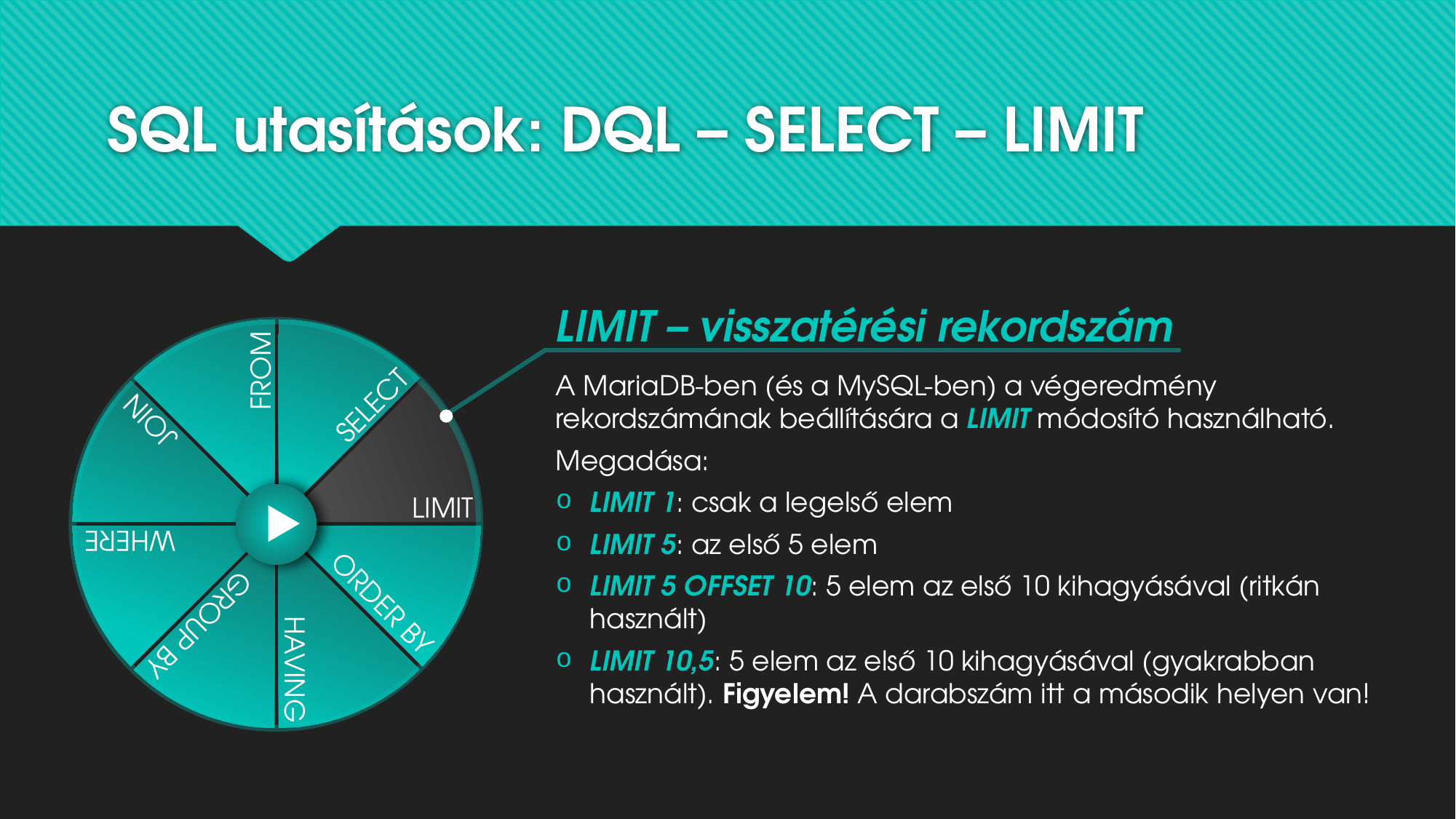

# SQL utasítások: DQL – SELECT – LIMIT
LIMIT – visszatérési rekordszám
A MariaDB-ben (és a MySQL-ben) a végeredmény rekordszámának beállítására a LIMIT módosító használható.
Megadása:
LIMIT 1: csak a legelső elem
LIMIT 5: az első 5 elem
LIMIT 5 OFFSET 10: 5 elem az első 10 kihagyásával (ritkán használt)
LIMIT 10,5: 5 elem az első 10 kihagyásával (gyakrabban használt). Figyelem! A darabszám itt a második helyen van!

JOIN
FROM
WHERE
SELECT
GROUP BY
LIMIT
HAVING
ORDER BY